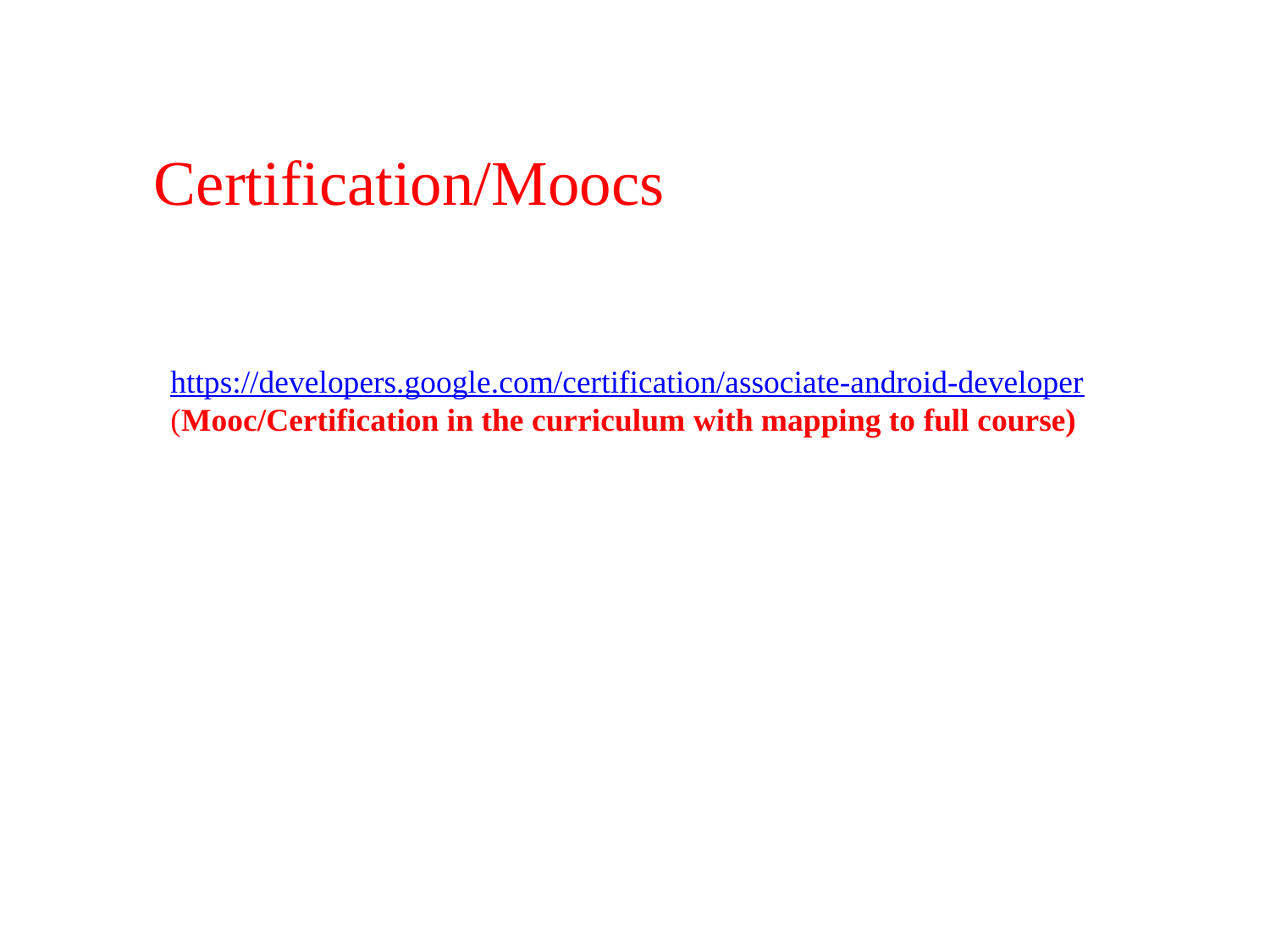

Certification/Moocs

https://developers.google.com/certification/associate-android-developer
(Mooc/Certification in the curriculum with mapping to full course)